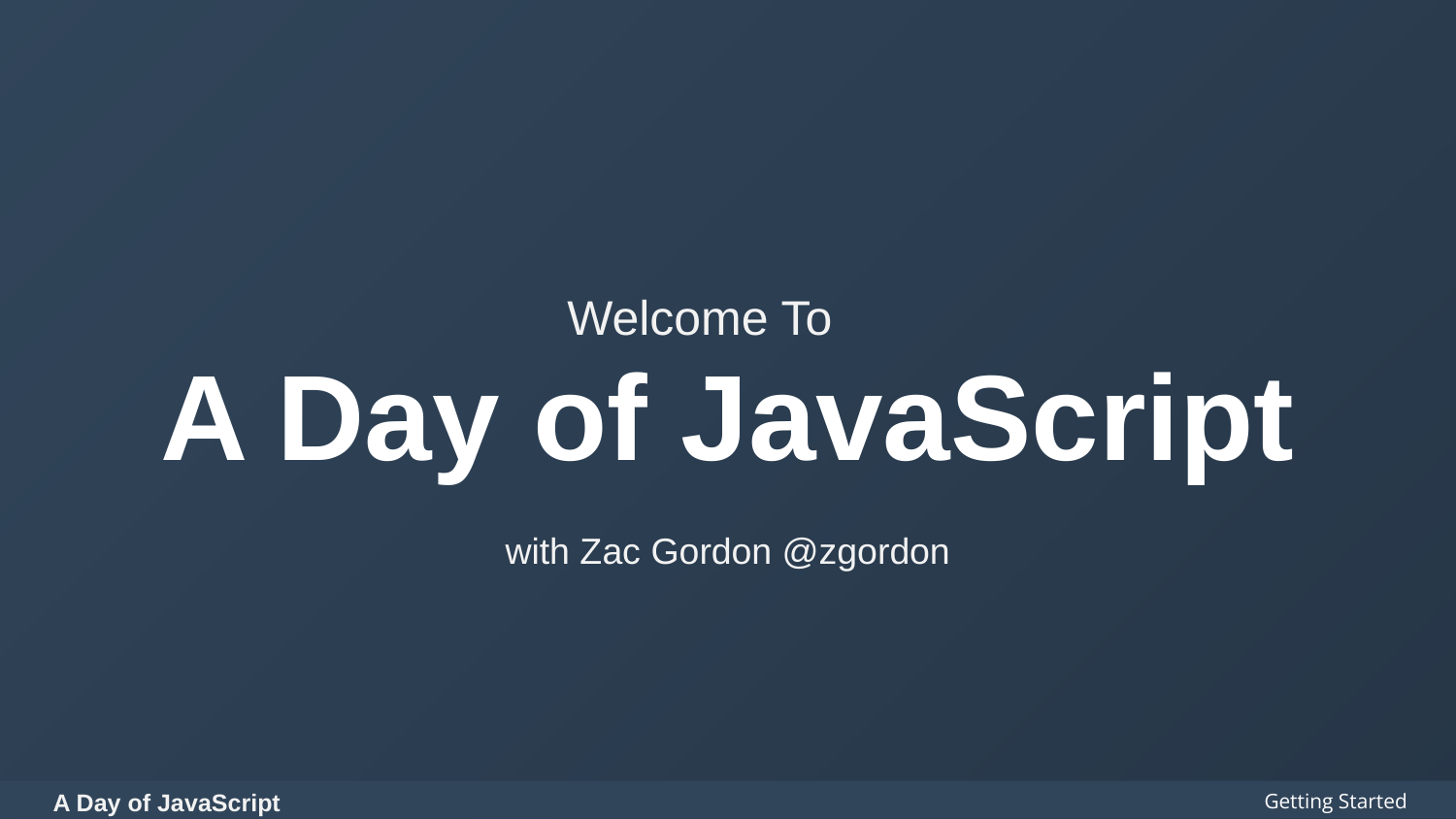

Welcome To
# A Day of JavaScript
with Zac Gordon @zgordon
Getting Started